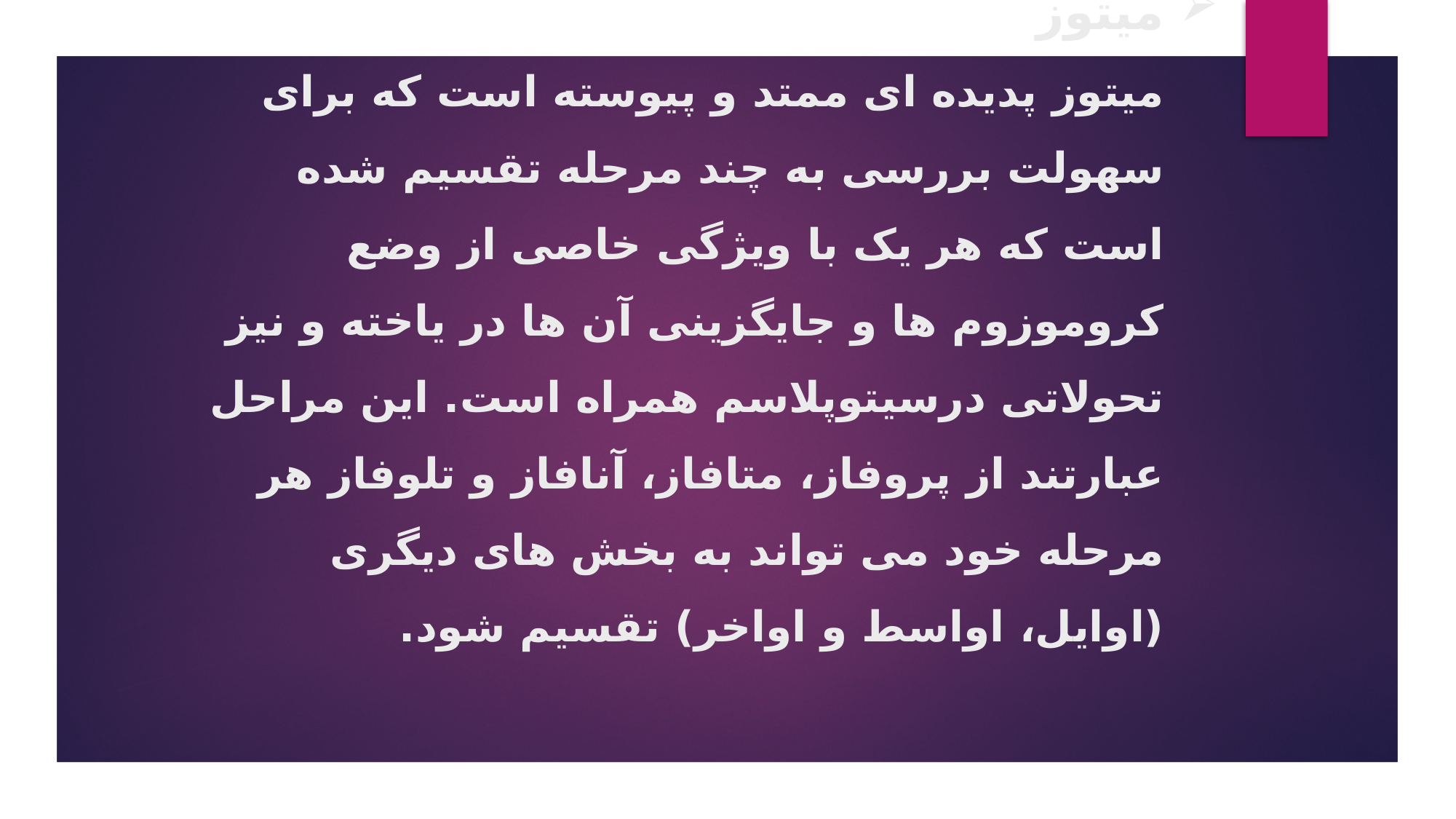

# میتوز میتوز پدیده ای ممتد و پیوسته است که برای سهولت بررسی به چند مرحله تقسیم شده است که هر یک با ویژگی خاصی از وضع کروموزوم ها و جایگزینی آن ها در یاخته و نیز تحولاتی درسیتوپلاسم همراه است. این مراحل عبارتند از پروفاز، متافاز، آنافاز و تلوفاز هر مرحله خود می تواند به بخش های دیگری (اوایل، اواسط و اواخر) تقسیم شود.